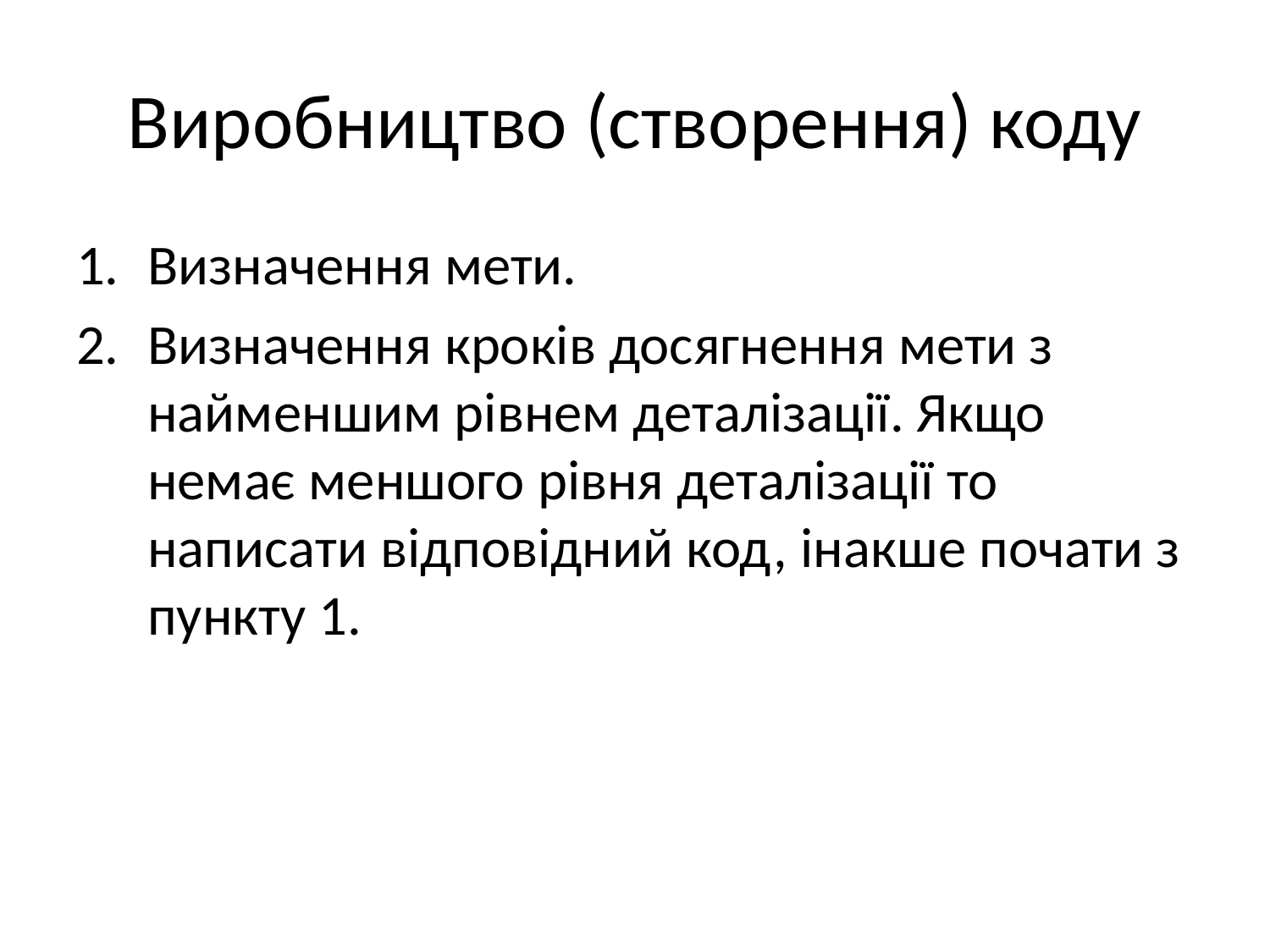

# Виробництво (створення) коду
Визначення мети.
Визначення кроків досягнення мети з найменшим рівнем деталізації. Якщо немає меншого рівня деталізації то написати відповідний код, інакше почати з пункту 1.